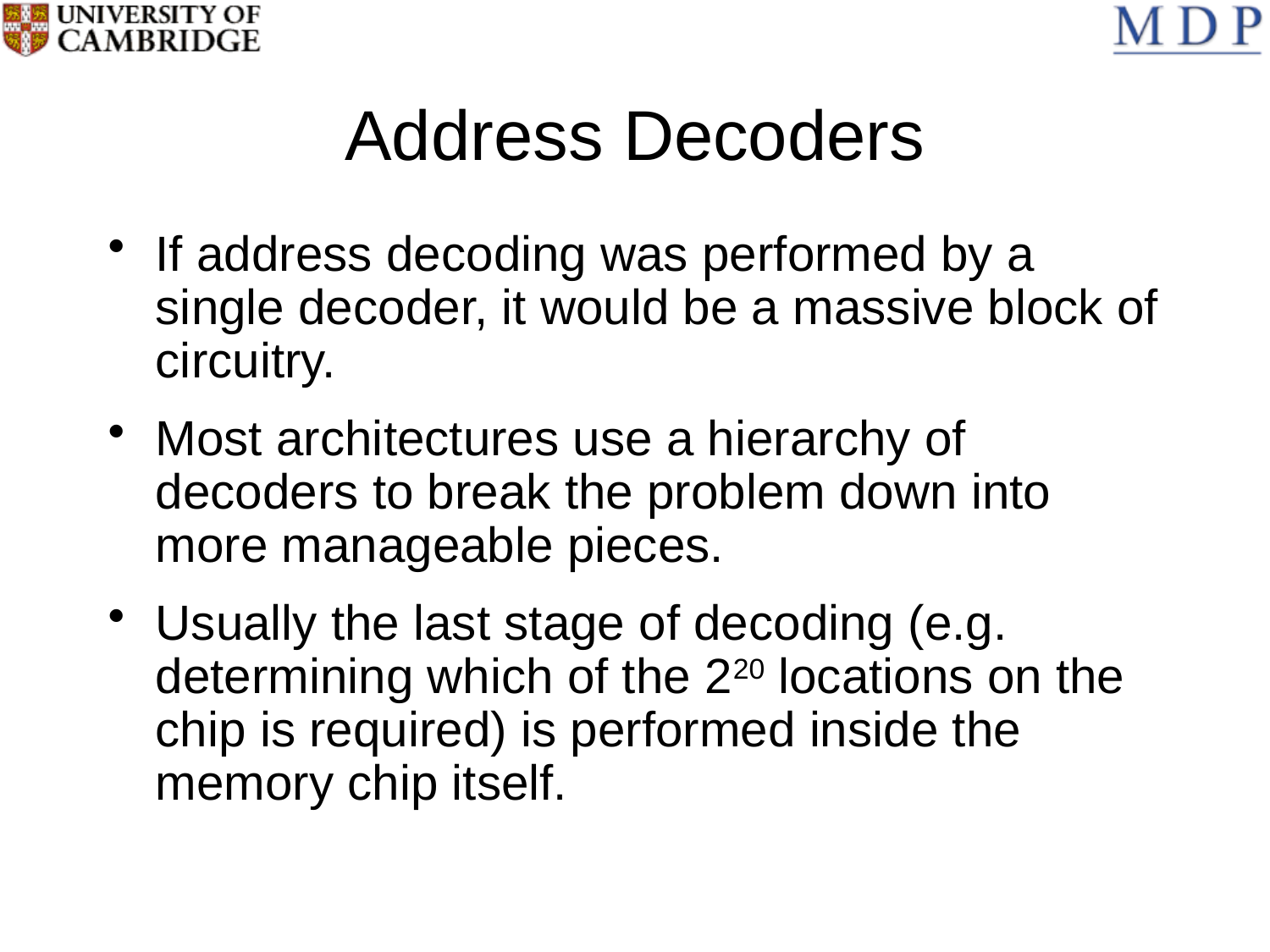

# Address Decoders
If address decoding was performed by a single decoder, it would be a massive block of circuitry.
Most architectures use a hierarchy of decoders to break the problem down into more manageable pieces.
Usually the last stage of decoding (e.g. determining which of the 220 locations on the chip is required) is performed inside the memory chip itself.